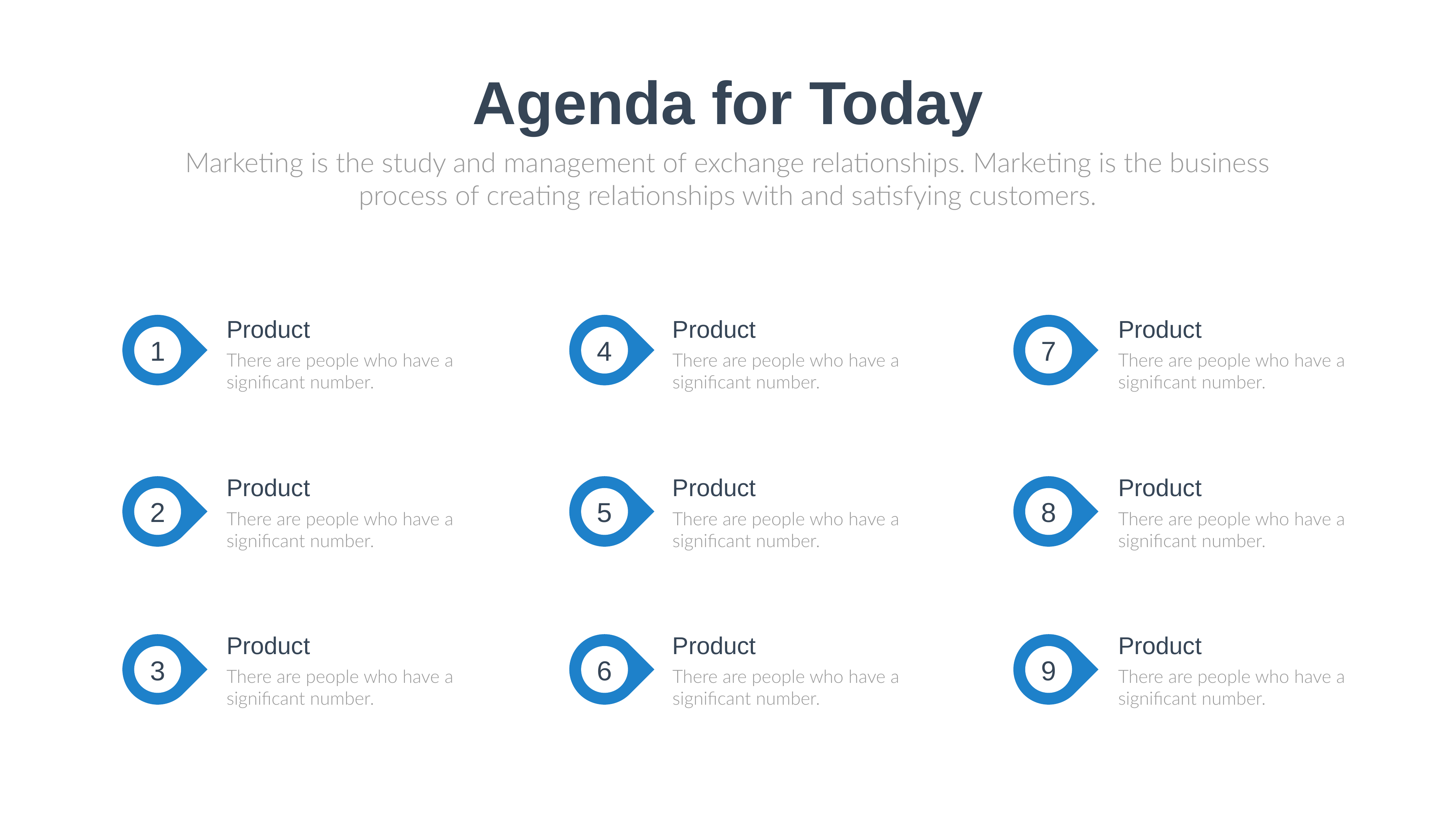

Agenda for Today
Marketing is the study and management of exchange relationships. Marketing is the business process of creating relationships with and satisfying customers.
Product
There are people who have a significant number.
Product
There are people who have a significant number.
Product
There are people who have a significant number.

1

4

7
Product
There are people who have a significant number.
Product
There are people who have a significant number.
Product
There are people who have a significant number.

2

5

8
Product
There are people who have a significant number.
Product
There are people who have a significant number.
Product
There are people who have a significant number.

3

6

9